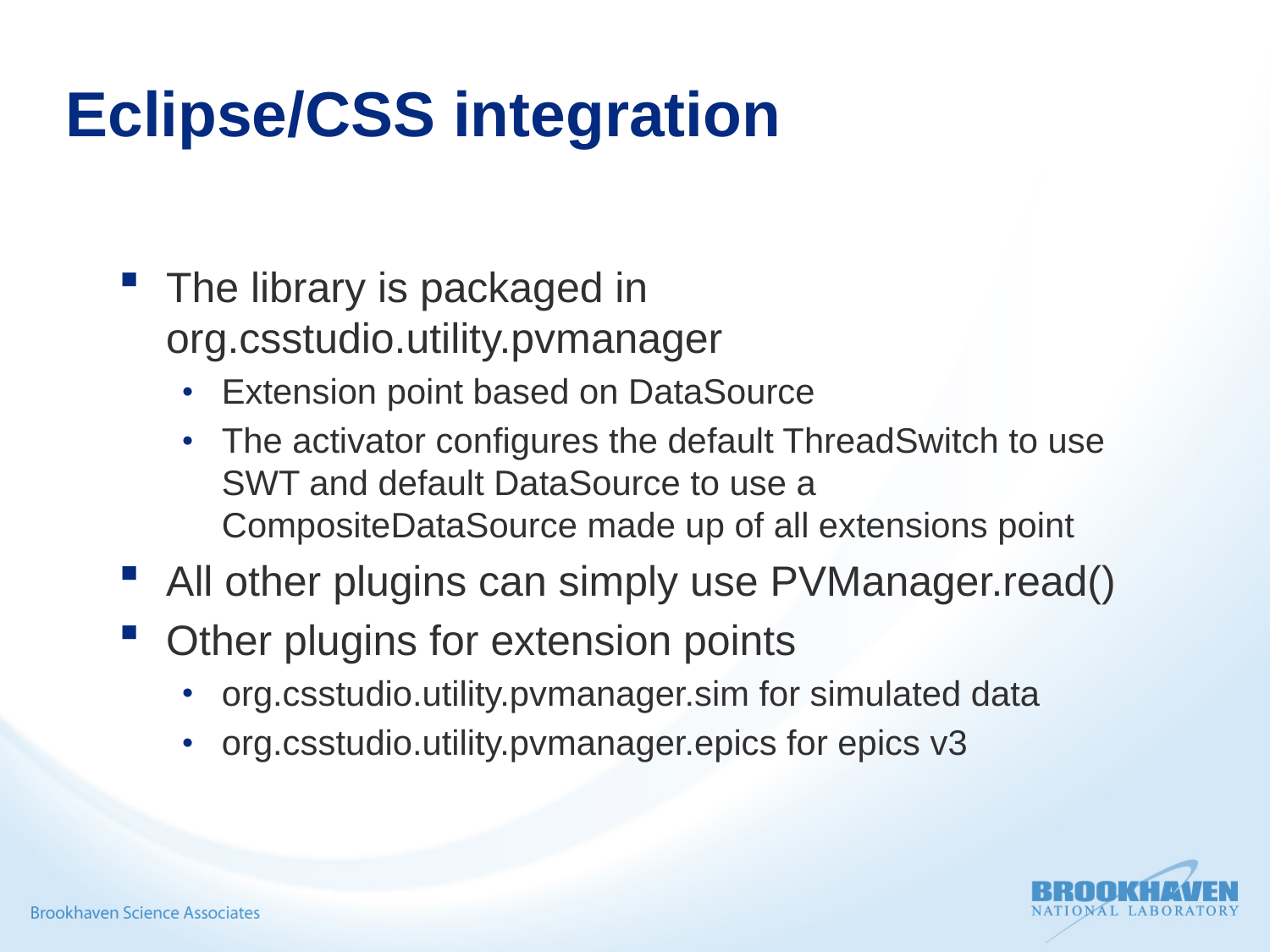

# Eclipse/CSS integration
The library is packaged in org.csstudio.utility.pvmanager
Extension point based on DataSource
The activator configures the default ThreadSwitch to use SWT and default DataSource to use a CompositeDataSource made up of all extensions point
All other plugins can simply use PVManager.read()
Other plugins for extension points
org.csstudio.utility.pvmanager.sim for simulated data
org.csstudio.utility.pvmanager.epics for epics v3